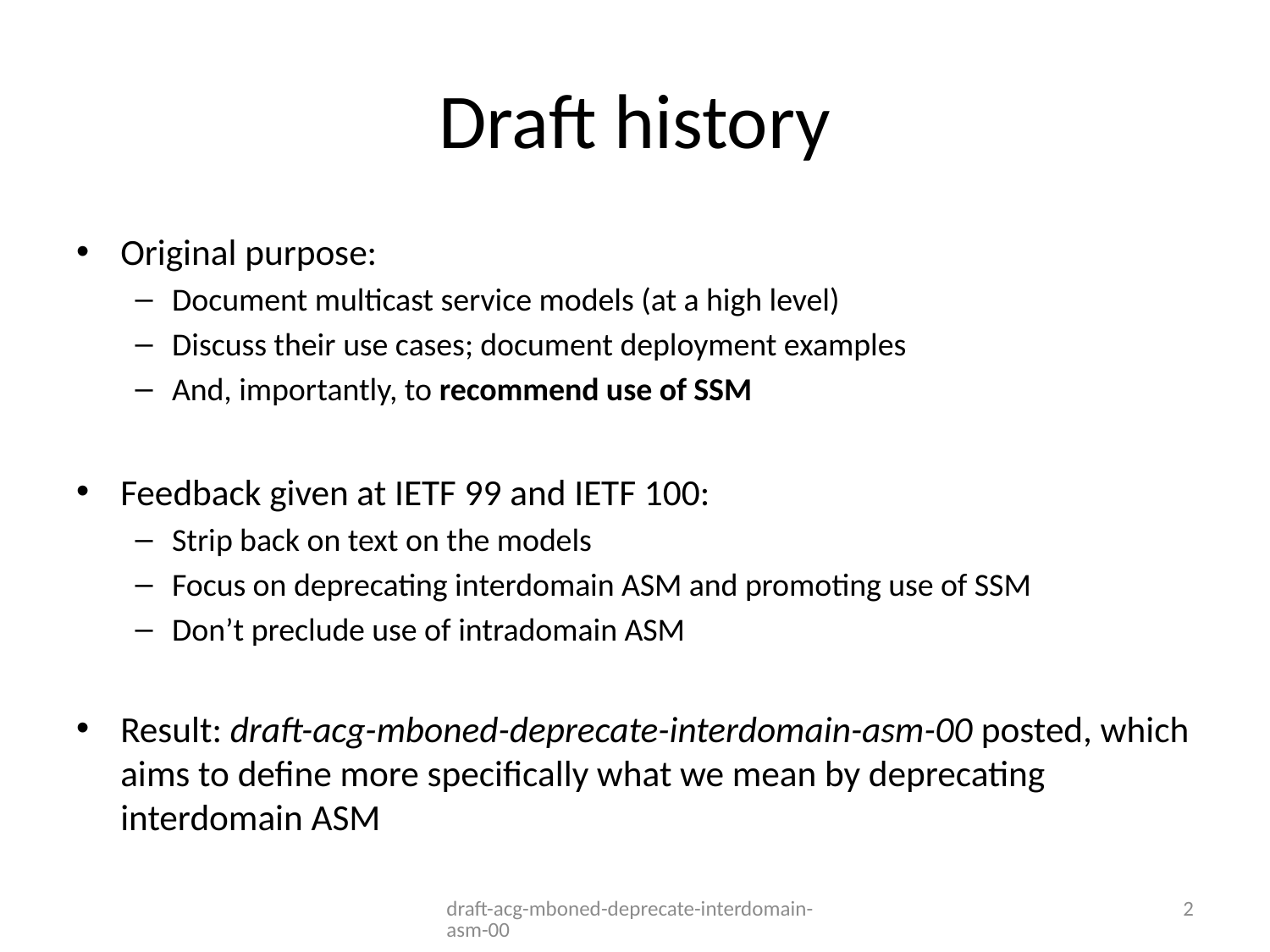

# Draft history
Original purpose:
Document multicast service models (at a high level)
Discuss their use cases; document deployment examples
And, importantly, to recommend use of SSM

Feedback given at IETF 99 and IETF 100:
Strip back on text on the models
Focus on deprecating interdomain ASM and promoting use of SSM
Don’t preclude use of intradomain ASM

Result: draft-acg-mboned-deprecate-interdomain-asm-00 posted, which aims to define more specifically what we mean by deprecating interdomain ASM
draft-acg-mboned-deprecate-interdomain-asm-00
2